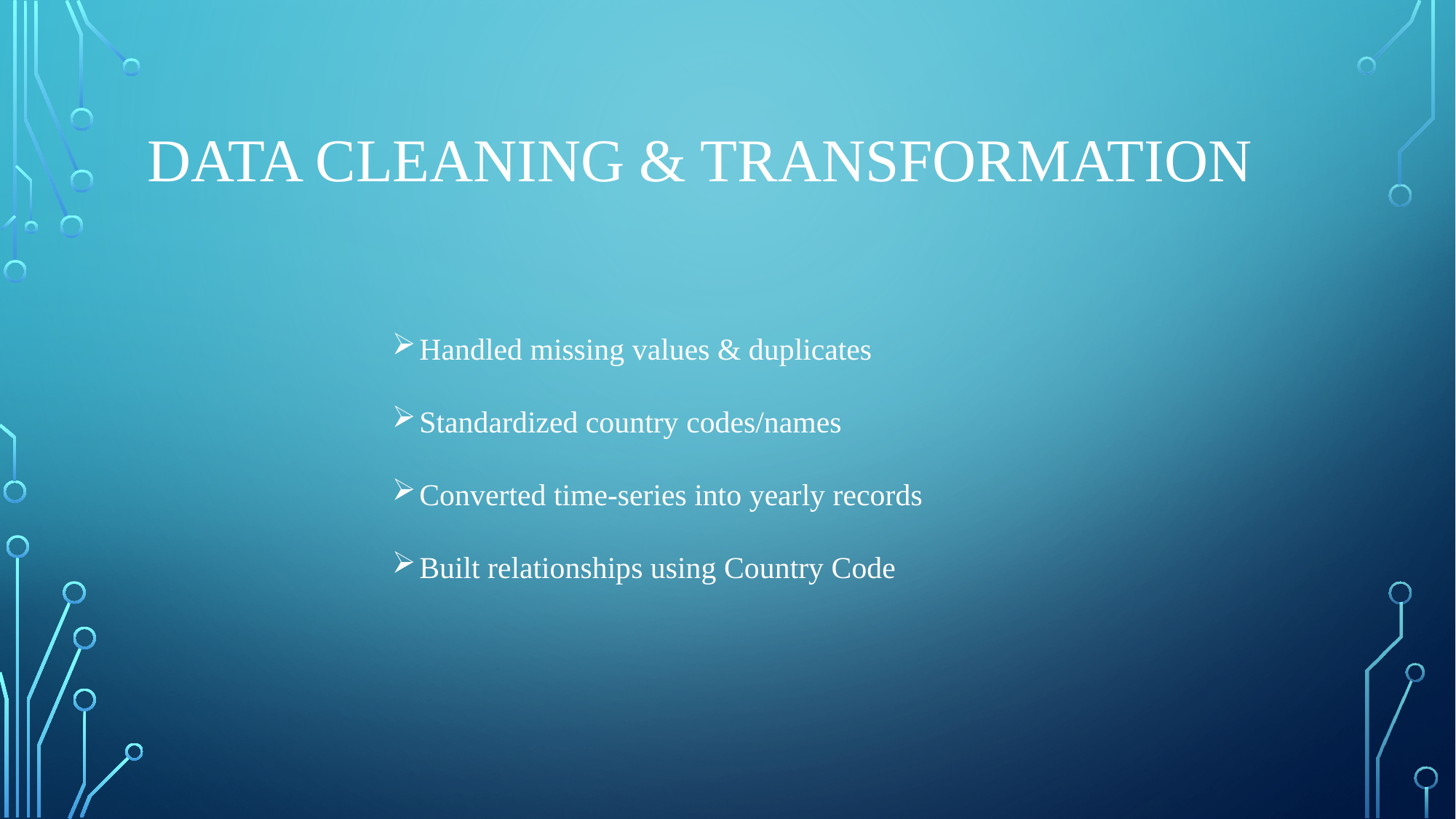

# Data Cleaning & Transformation
Handled missing values & duplicates
Standardized country codes/names
Converted time-series into yearly records
Built relationships using Country Code